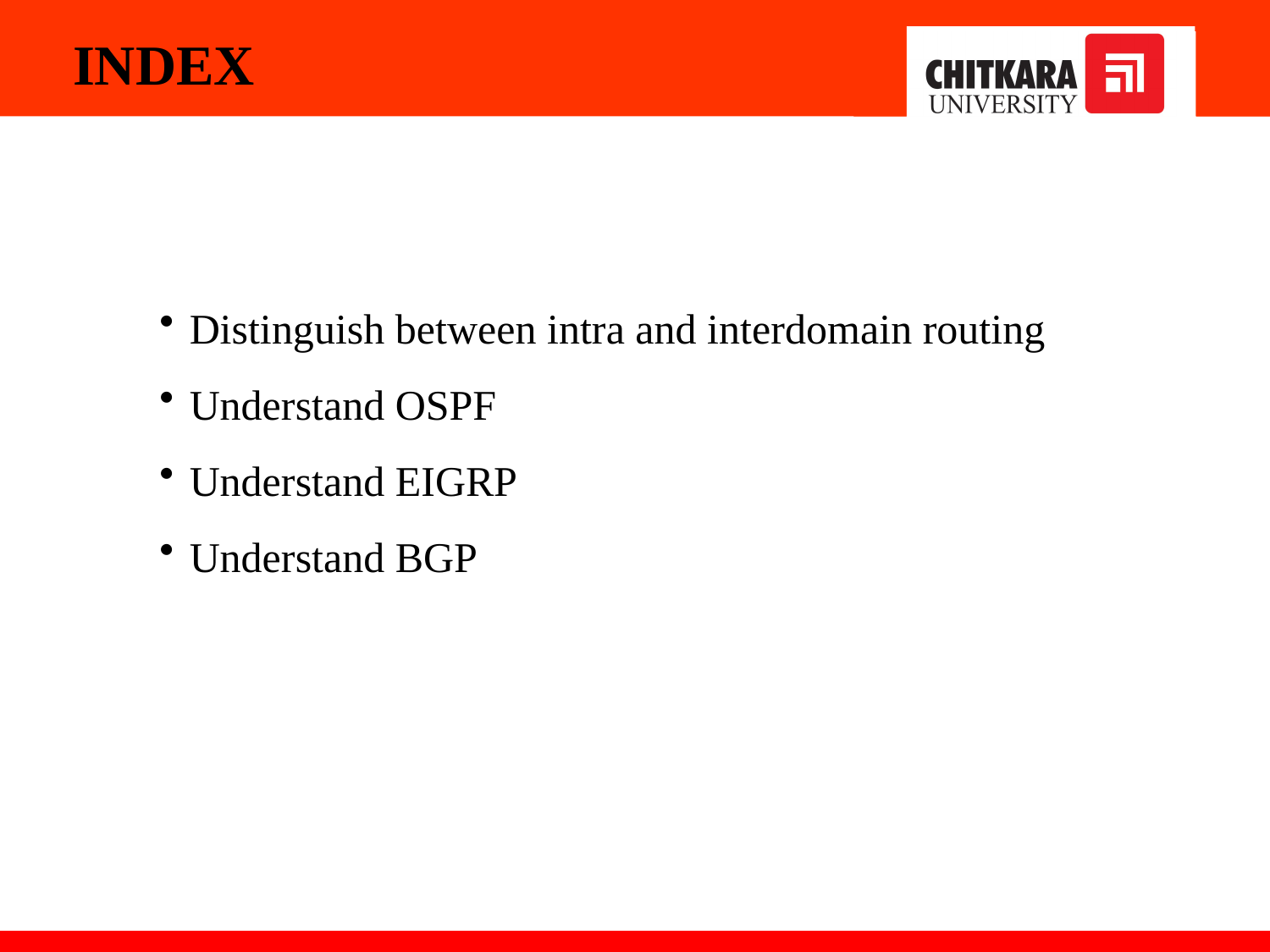

INDEX
Distinguish between intra and interdomain routing
Understand OSPF
Understand EIGRP
Understand BGP